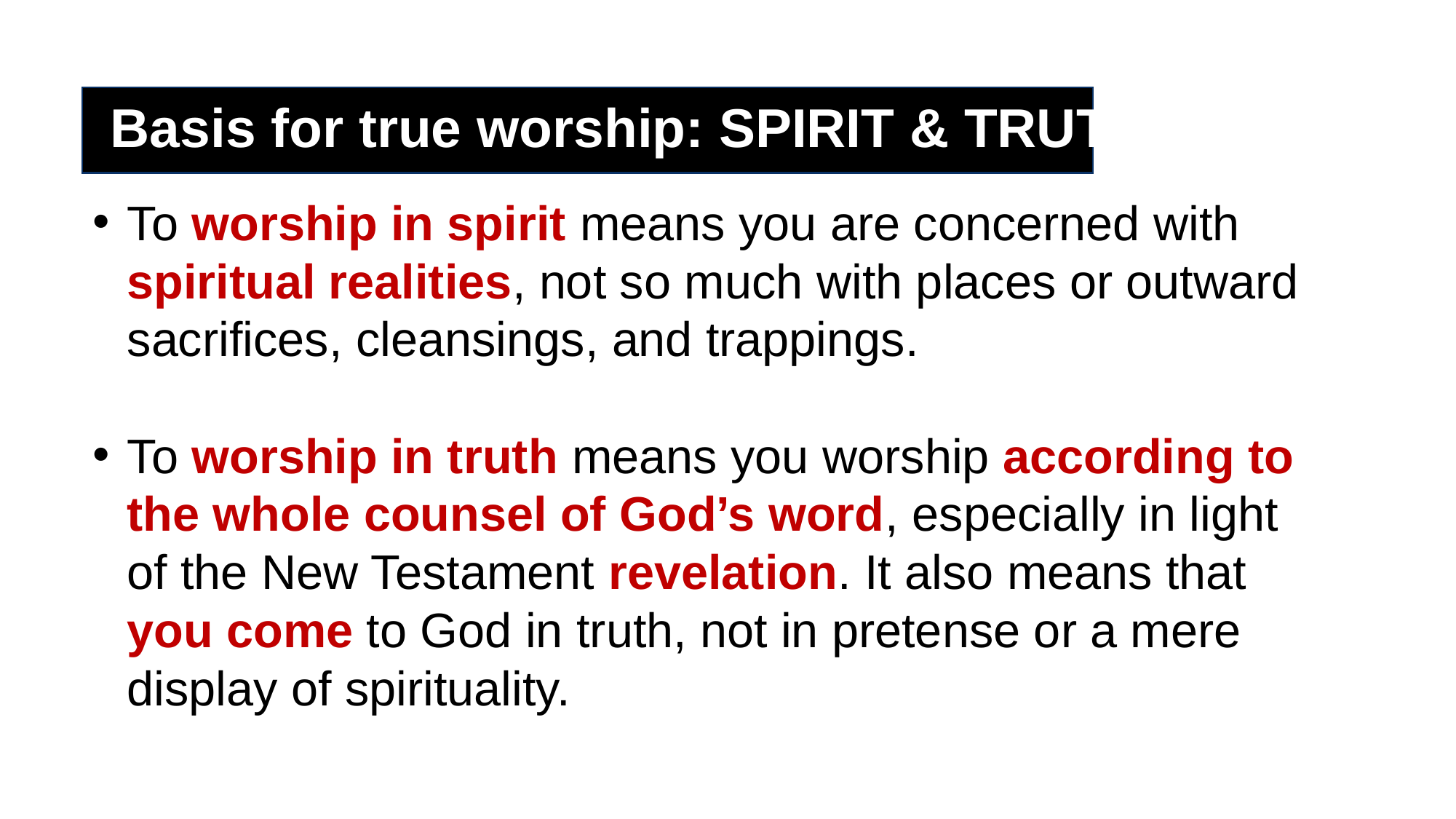

Basis for true worship: SPIRIT & TRUTH

To worship in spirit means you are concerned with spiritual realities, not so much with places or outward sacrifices, cleansings, and trappings.

To worship in truth means you worship according to the whole counsel of God’s word, especially in light of the New Testament revelation. It also means that you come to God in truth, not in pretense or a mere display of spirituality.